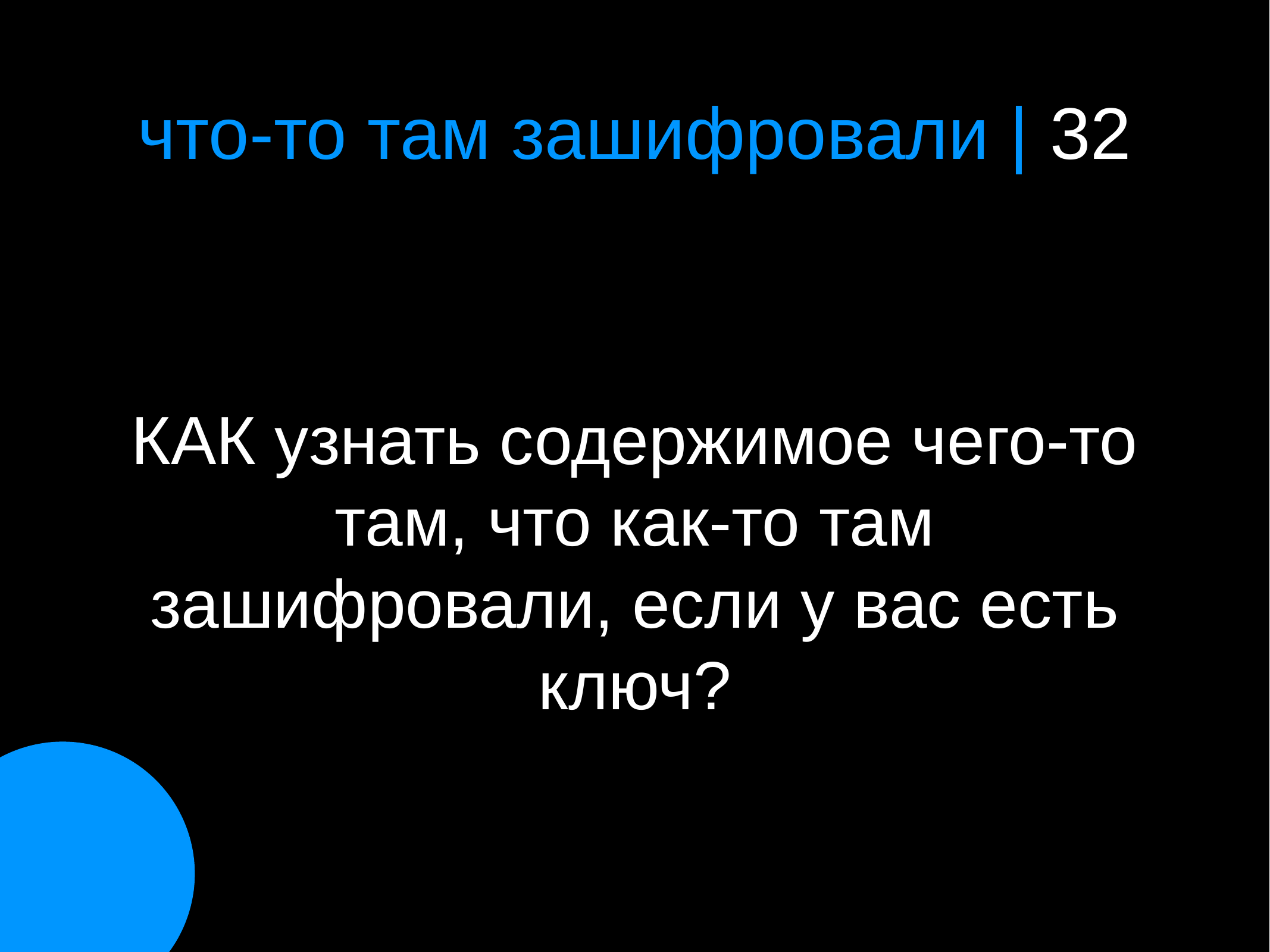

# что-то там зашифровали | 32
КАК узнать содержимое чего-то там, что как-то там зашифровали, если у вас есть ключ?